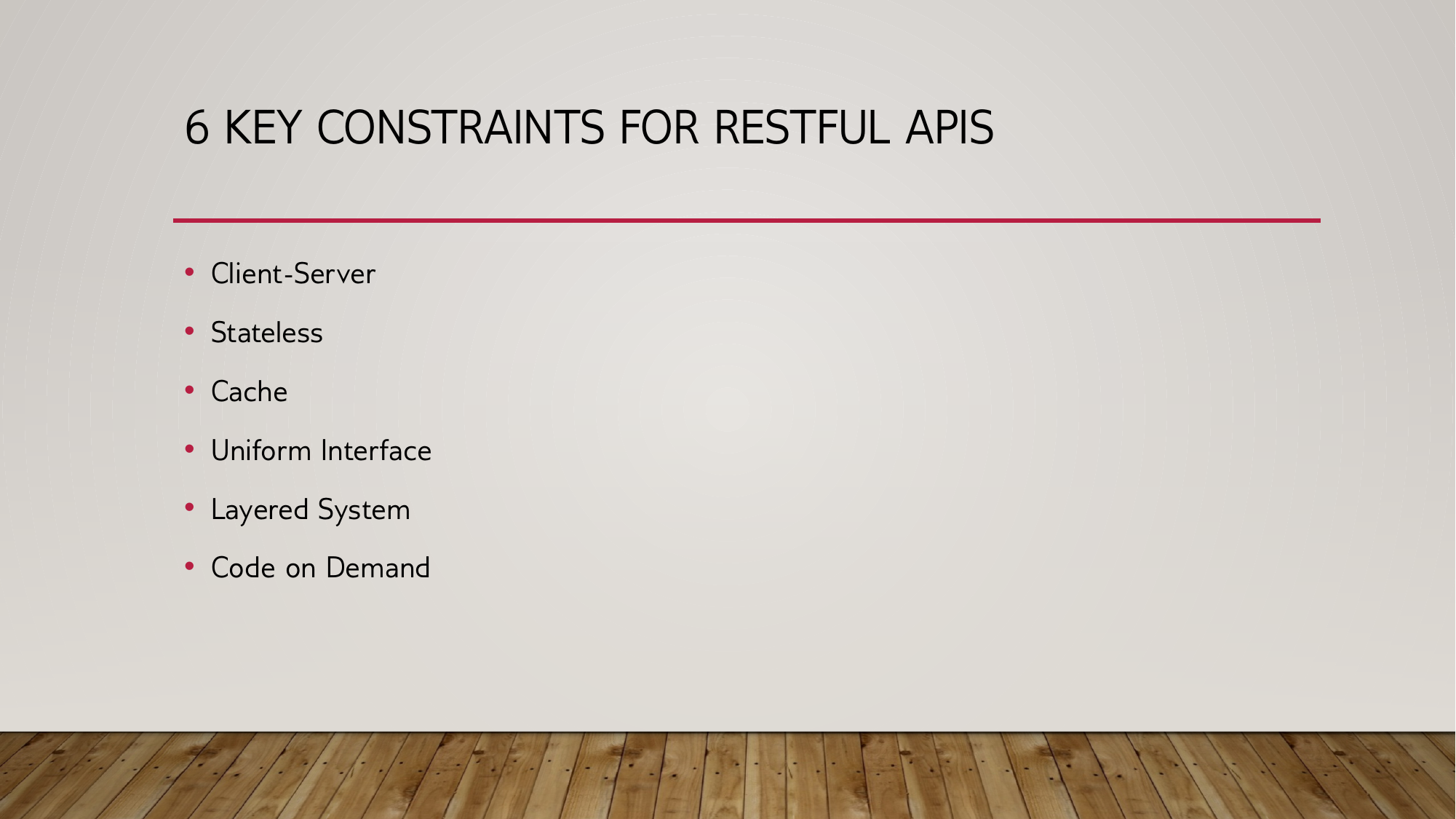

# 6 Key constraints for RESTful APIs
Client-Server
Stateless
Cache
Uniform Interface
Layered System
Code on Demand